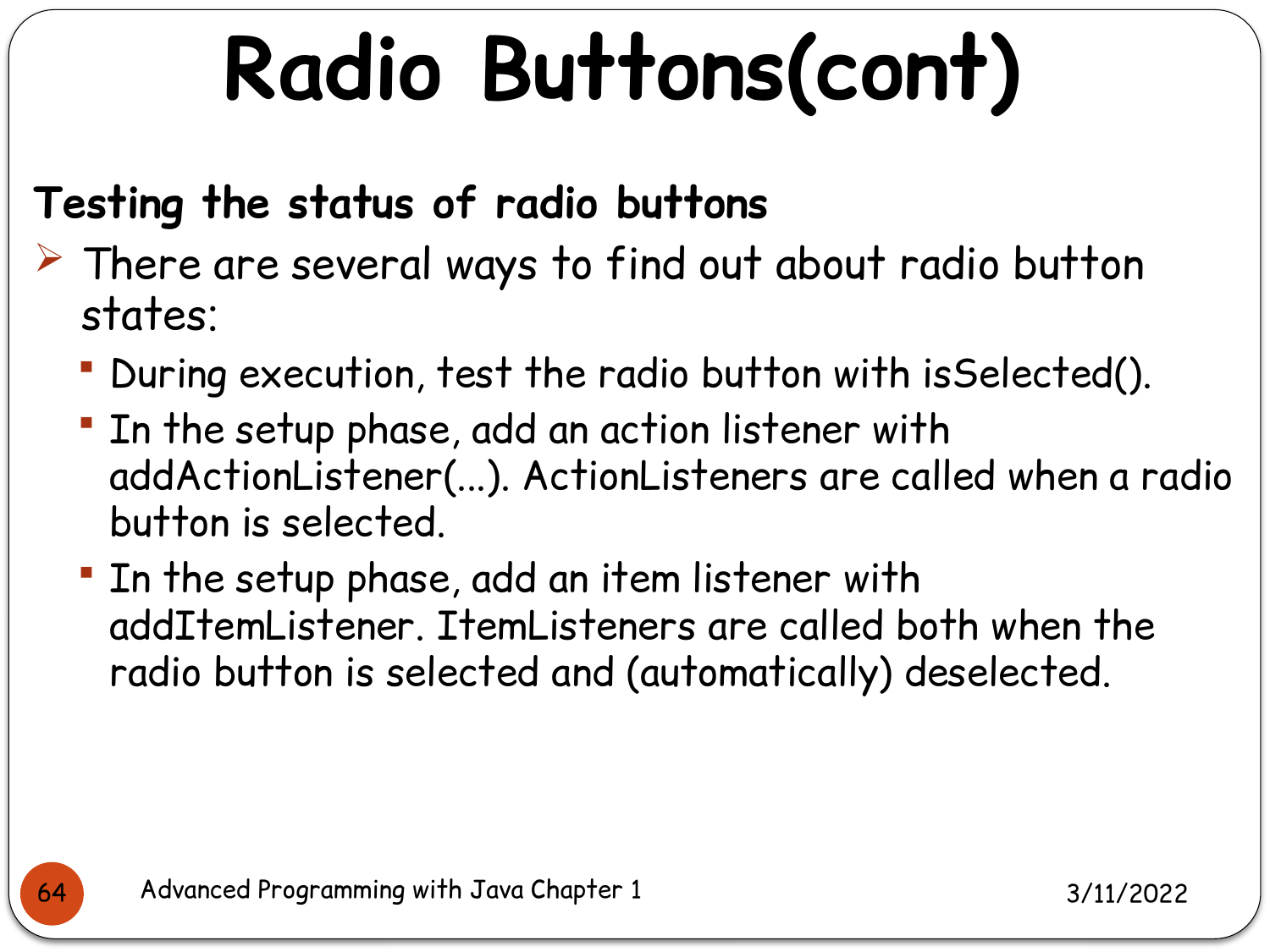

Radio Buttons(cont)
Testing the status of radio buttons
There are several ways to find out about radio button states:
During execution, test the radio button with isSelected().
In the setup phase, add an action listener with addActionListener(...). ActionListeners are called when a radio button is selected.
In the setup phase, add an item listener with addItemListener. ItemListeners are called both when the radio button is selected and (automatically) deselected.
Advanced Programming with Java Chapter 1
3/11/2022
64